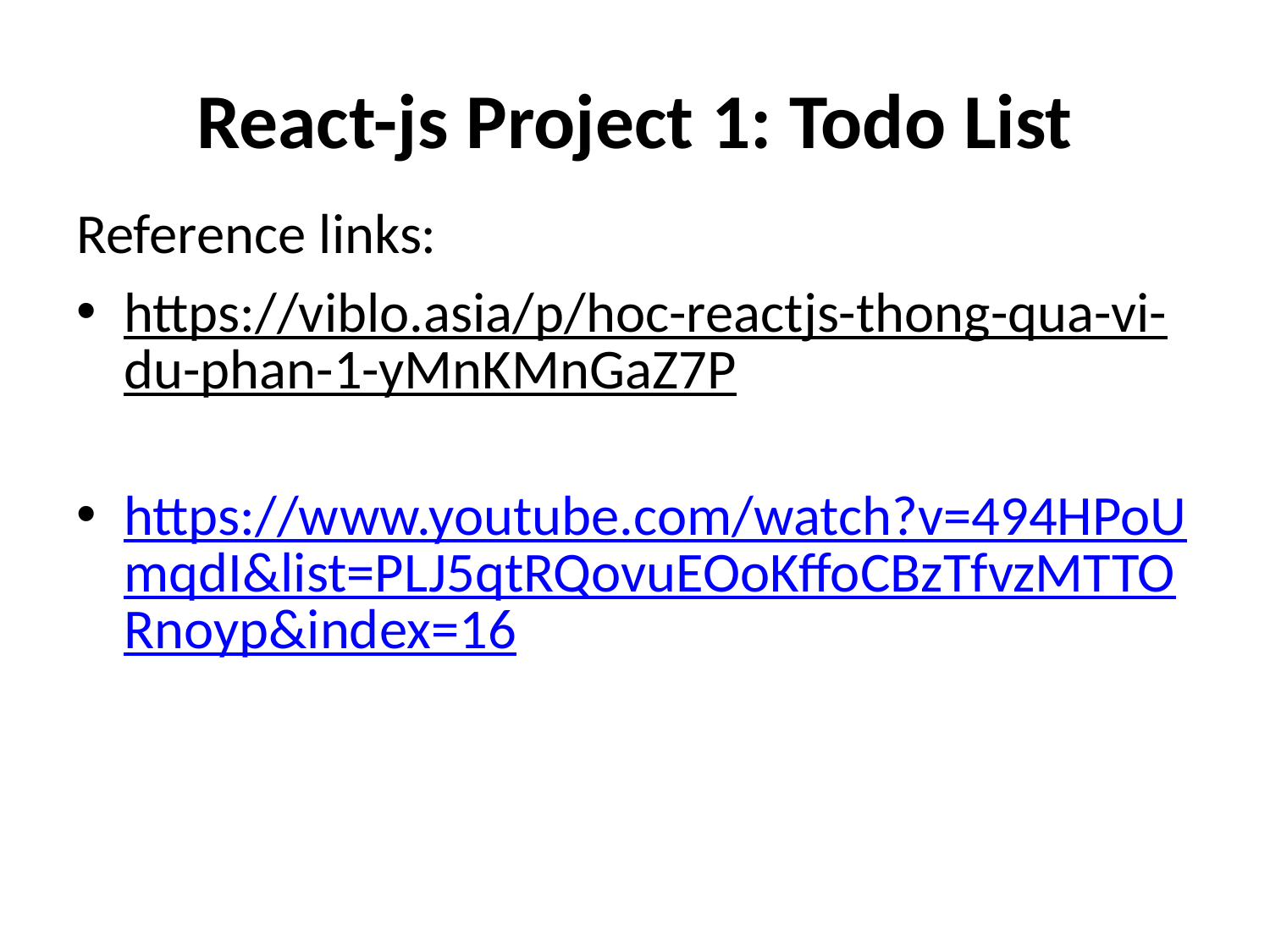

# React-js Project 1: Todo List
Reference links:
https://viblo.asia/p/hoc-reactjs-thong-qua-vi-du-phan-1-yMnKMnGaZ7P
https://www.youtube.com/watch?v=494HPoUmqdI&list=PLJ5qtRQovuEOoKffoCBzTfvzMTTORnoyp&index=16